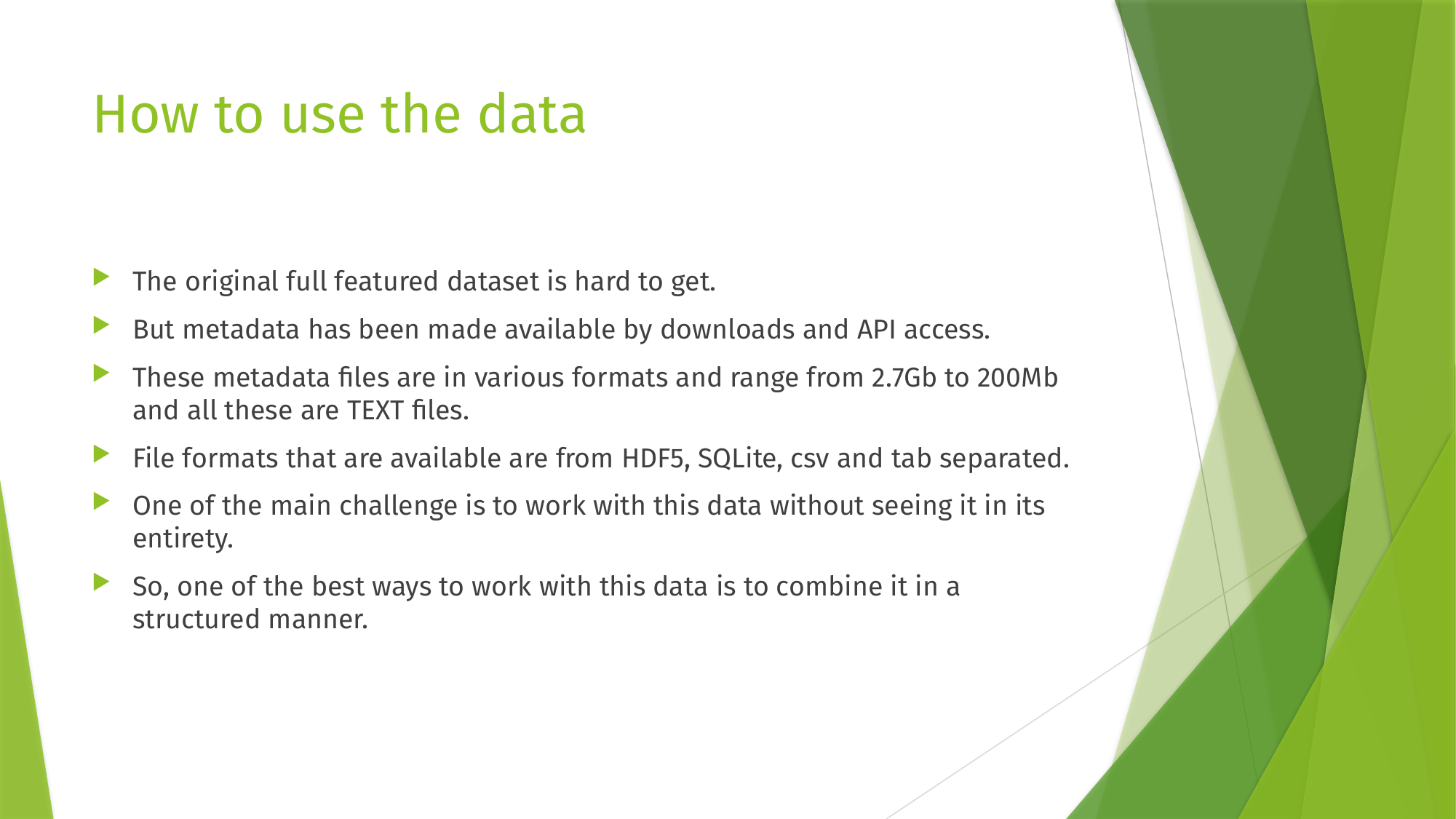

# How to use the data
The original full featured dataset is hard to get.
But metadata has been made available by downloads and API access.
These metadata files are in various formats and range from 2.7Gb to 200Mb and all these are TEXT files.
File formats that are available are from HDF5, SQLite, csv and tab separated.
One of the main challenge is to work with this data without seeing it in its entirety.
So, one of the best ways to work with this data is to combine it in a structured manner.